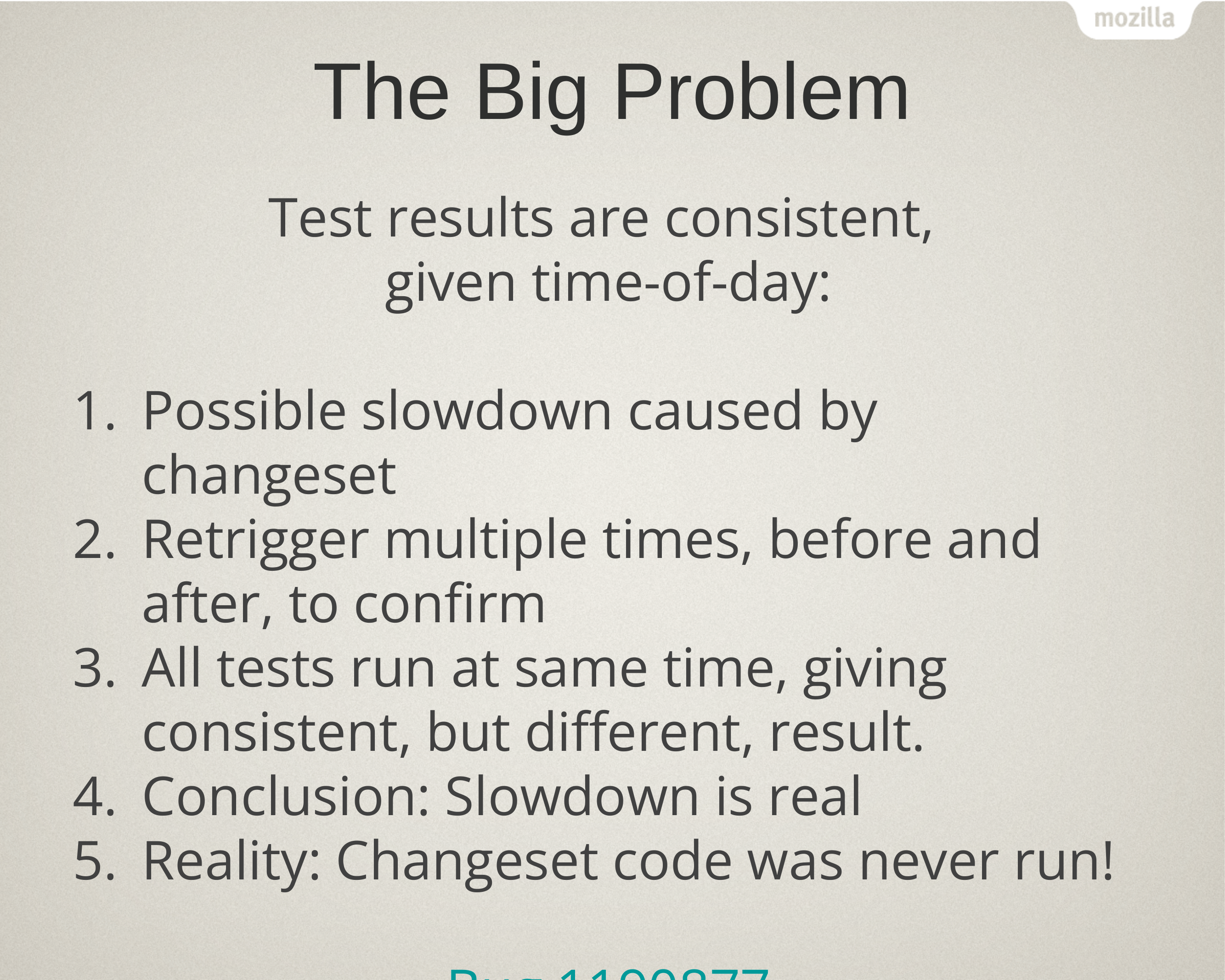

# The Big Problem
Test results are consistent,
given time-of-day:

Possible slowdown caused by changeset
Retrigger multiple times, before and after, to confirm
All tests run at same time, giving consistent, but different, result.
Conclusion: Slowdown is real
Reality: Changeset code was never run!

Bug 1190877